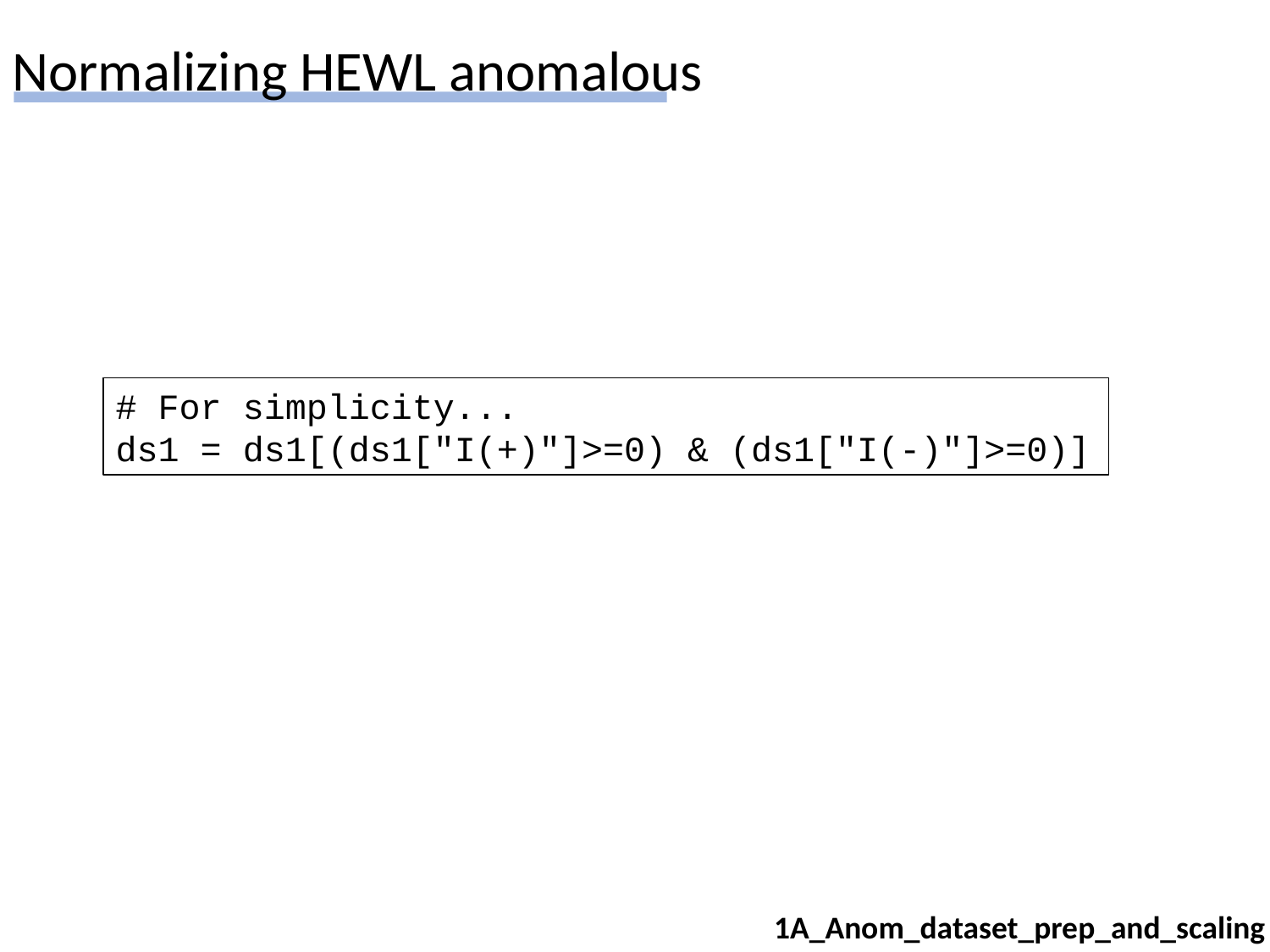

Normalizing HEWL anomalous
# For simplicity...
ds1 = ds1[(ds1["I(+)"]>=0) & (ds1["I(-)"]>=0)]
1A_Anom_dataset_prep_and_scaling